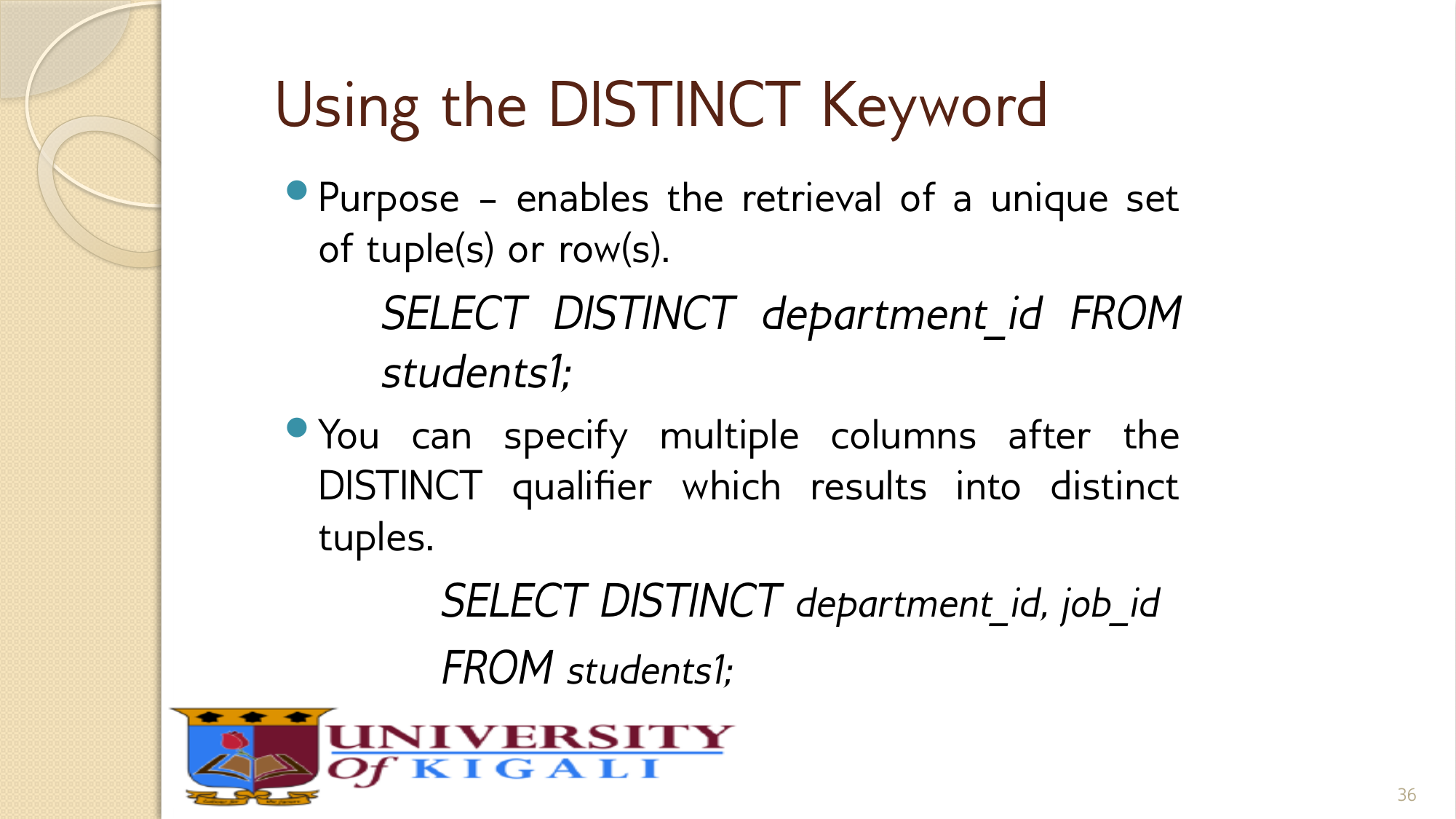

# Using the DISTINCT Keyword
Purpose – enables the retrieval of a unique set of tuple(s) or row(s).
	SELECT DISTINCT department_id FROM students1;
You can specify multiple columns after the DISTINCT qualifier which results into distinct tuples.
		 SELECT DISTINCT department_id, job_id
		 FROM students1;

36